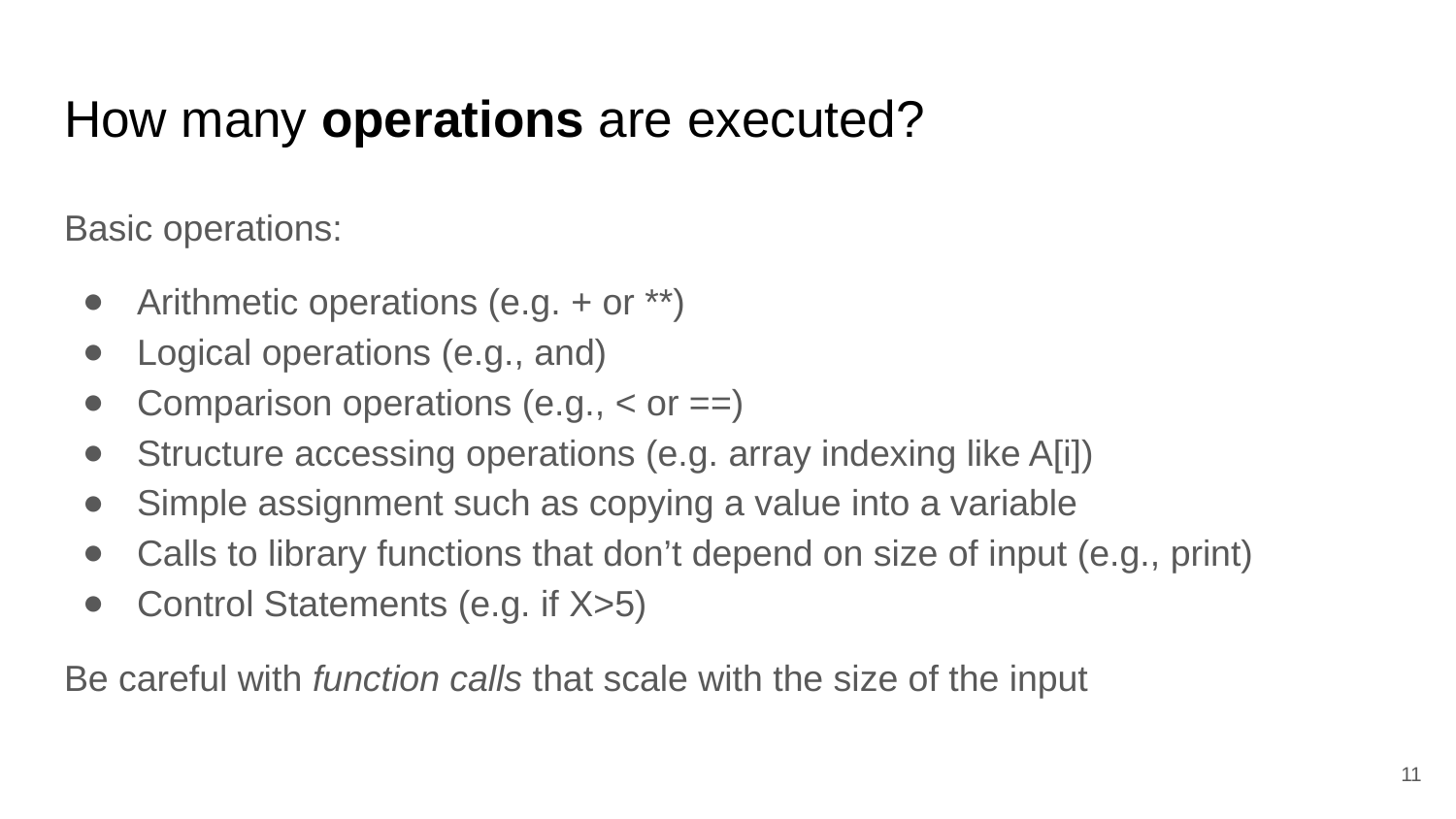

# How many operations are executed?
Basic operations:
Arithmetic operations (e.g. + or **)
Logical operations (e.g., and)
Comparison operations (e.g., < or ==)
Structure accessing operations (e.g. array indexing like A[i])
Simple assignment such as copying a value into a variable
Calls to library functions that don’t depend on size of input (e.g., print)
Control Statements (e.g. if X>5)
Be careful with function calls that scale with the size of the input
11